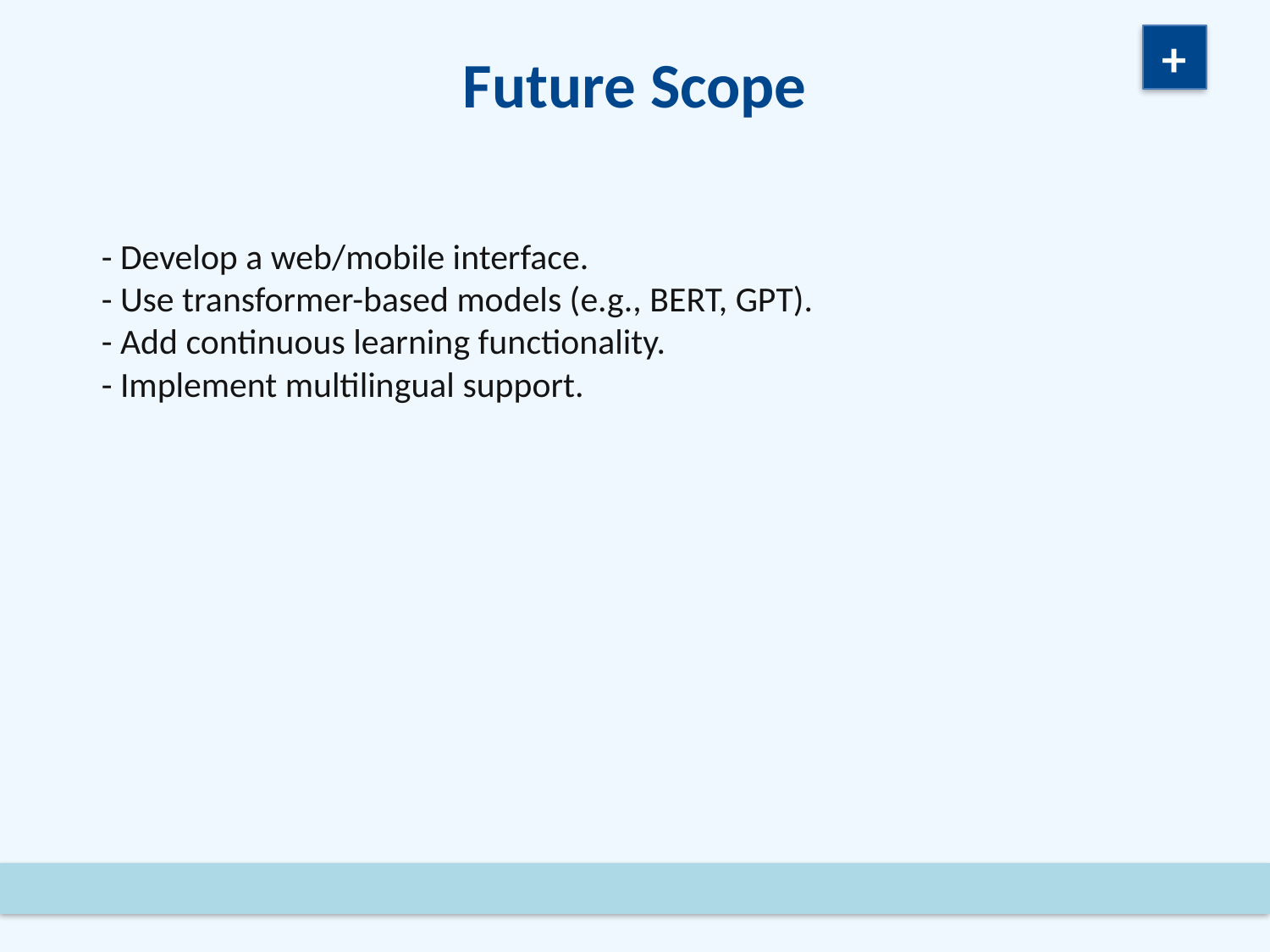

+
Future Scope

- Develop a web/mobile interface.
- Use transformer-based models (e.g., BERT, GPT).
- Add continuous learning functionality.
- Implement multilingual support.